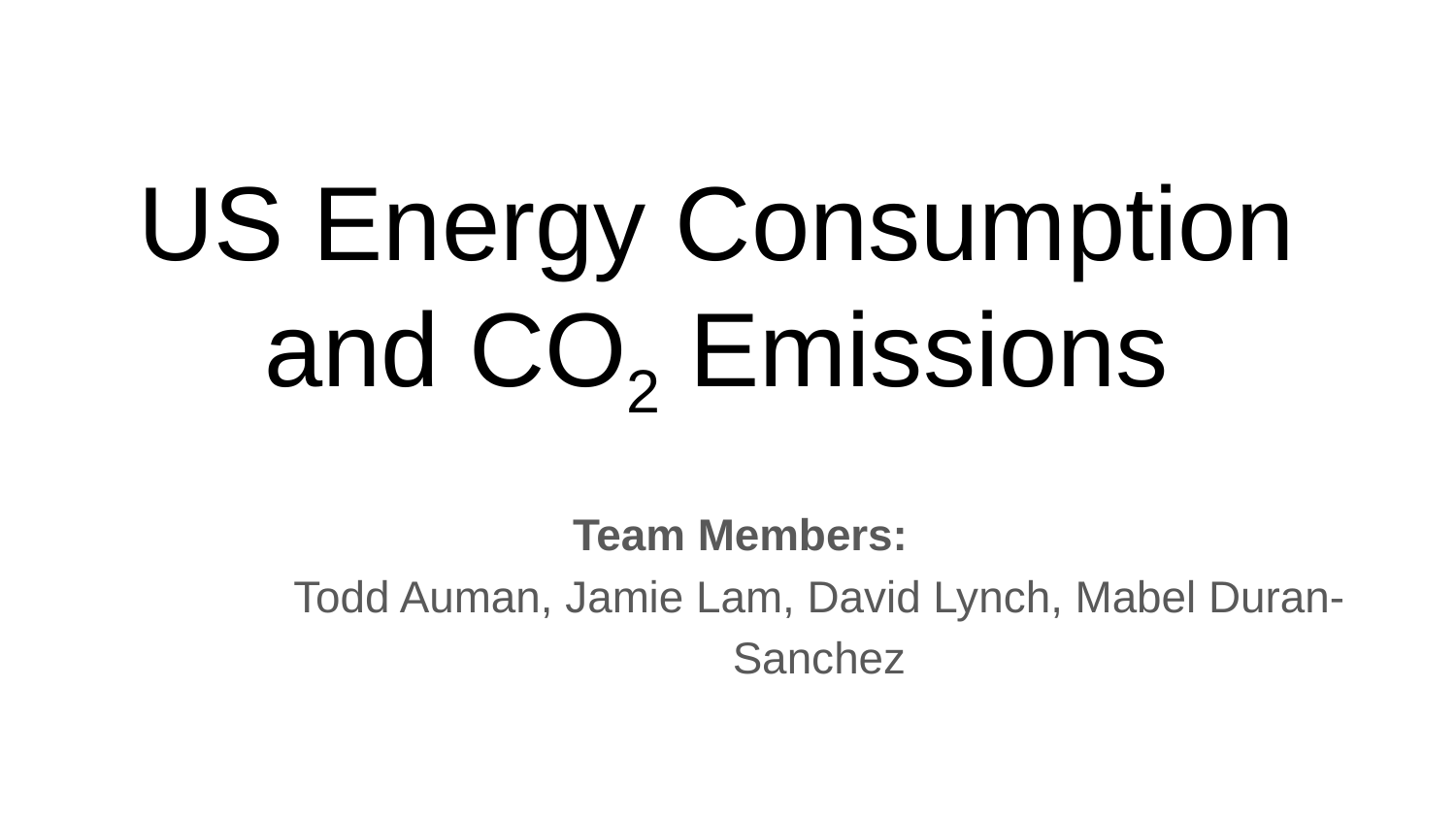

# US Energy Consumption
and CO2 Emissions
Team Members:
Todd Auman, Jamie Lam, David Lynch, Mabel Duran-Sanchez